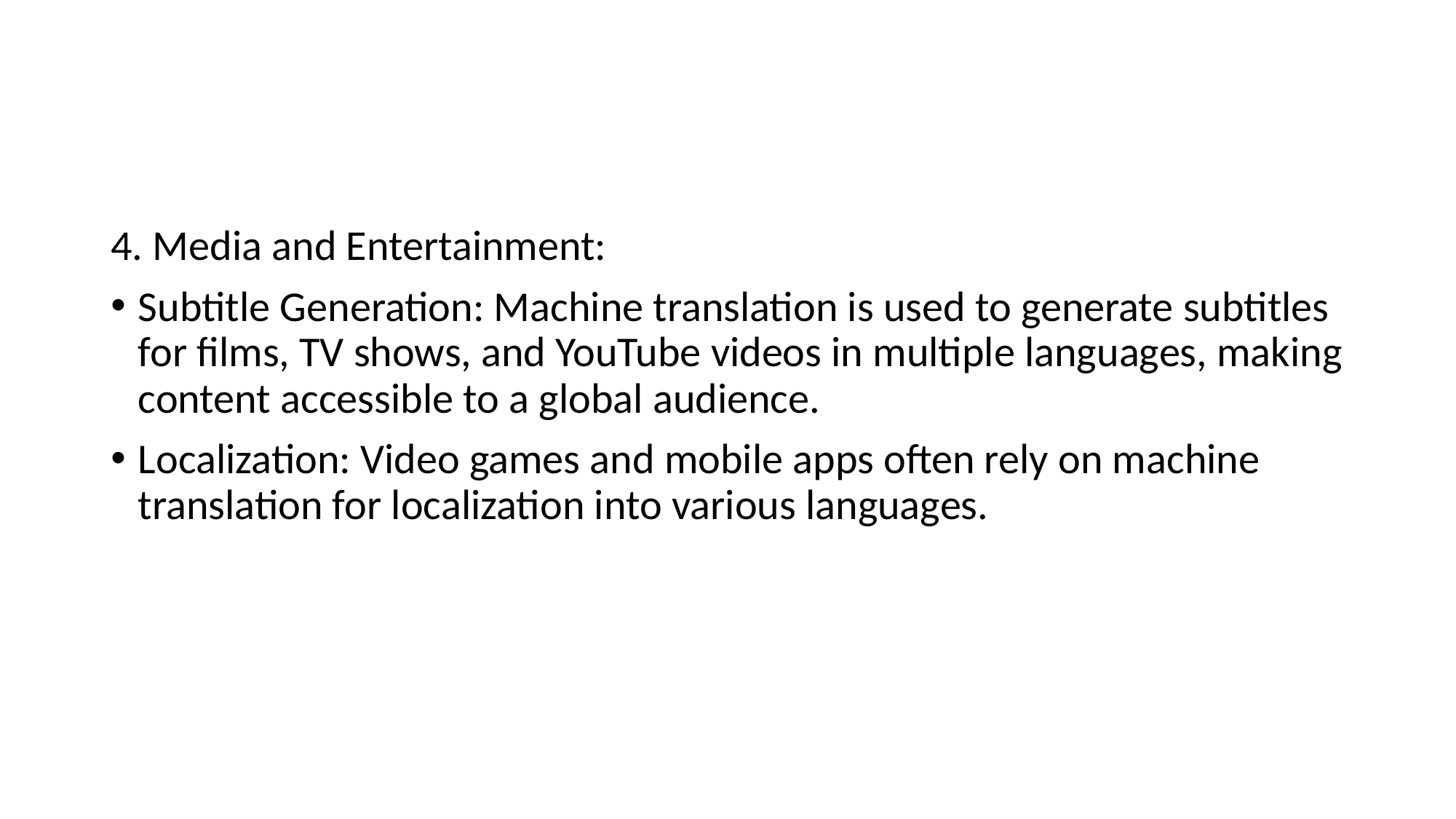

#
4. Media and Entertainment:
Subtitle Generation: Machine translation is used to generate subtitles for films, TV shows, and YouTube videos in multiple languages, making content accessible to a global audience.
Localization: Video games and mobile apps often rely on machine translation for localization into various languages.